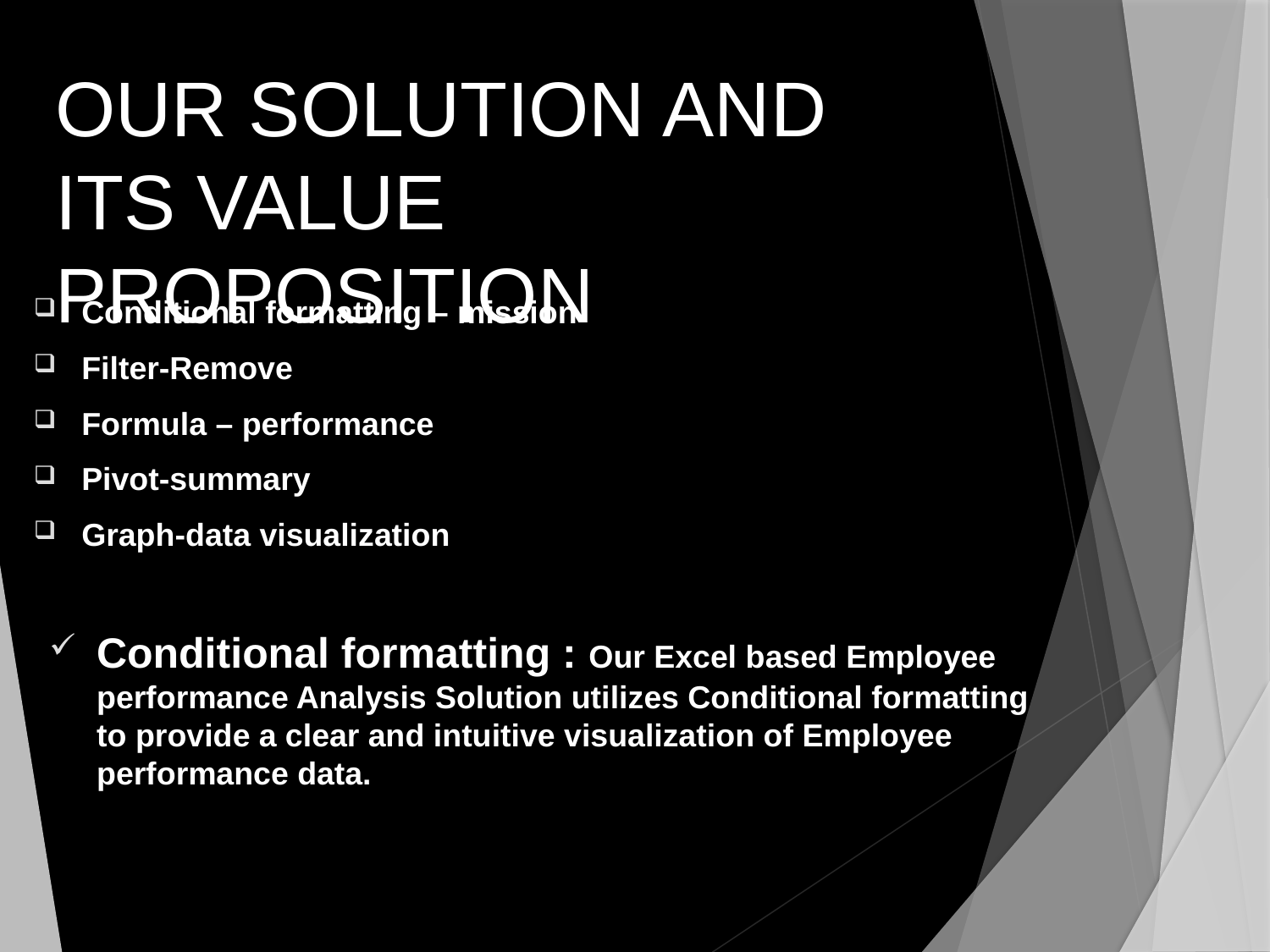

# OUR SOLUTION AND  ITS VALUE PROPOSITION
Conditional formatting – mission
Filter-Remove
Formula – performance
Pivot-summary
Graph-data visualization

Conditional formatting : Our Excel based Employee performance Analysis Solution utilizes Conditional formatting to provide a clear and intuitive visualization of Employee performance data.